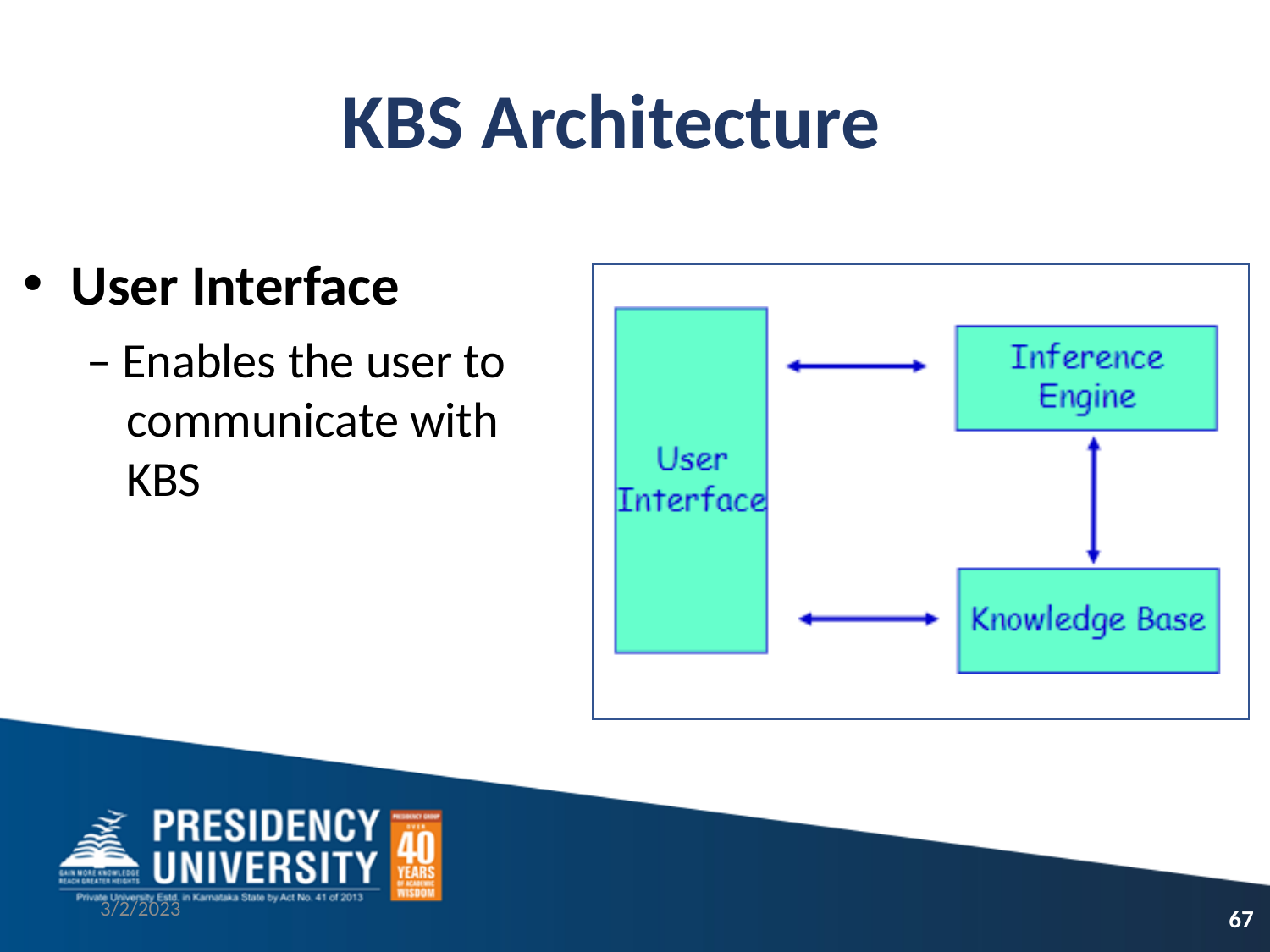

# KBS Architecture
User Interface
– Enables the user to  communicate with  KBS

3/2/2023
67